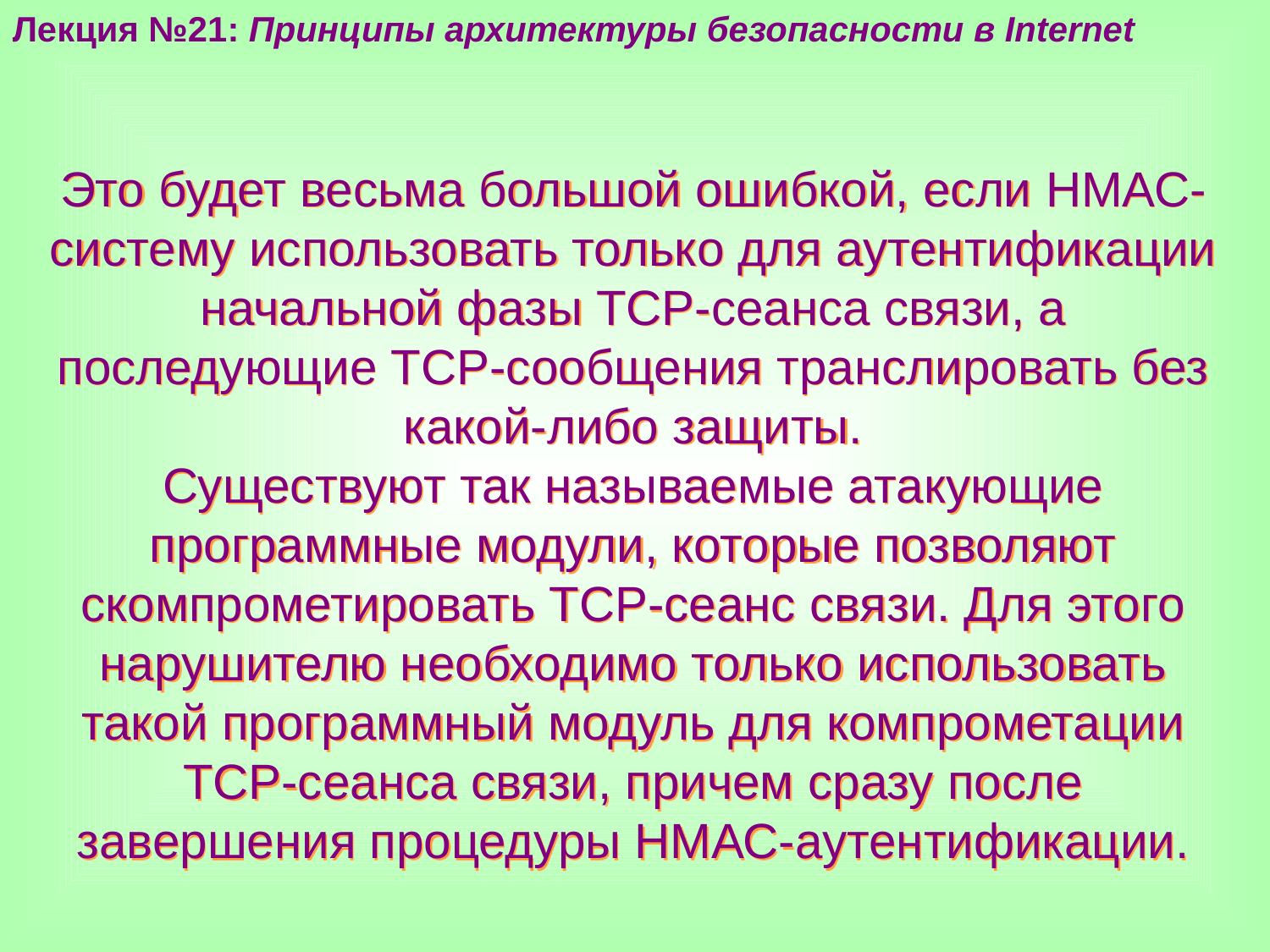

Лекция №21: Принципы архитектуры безопасности в Internet
Это будет весьма большой ошибкой, если НМАС-систему использовать только для аутентификации начальной фазы ТСР-сеанса связи, а последующие ТСР-сообщения транслировать без какой-либо защиты.
Существуют так называемые атакующие программные модули, которые позволяют скомпрометировать ТСР-сеанс связи. Для этого нарушителю необходимо только использовать такой программный модуль для компрометации ТСР-сеанса связи, причем сразу после завершения процедуры НМАС-аутентификации.